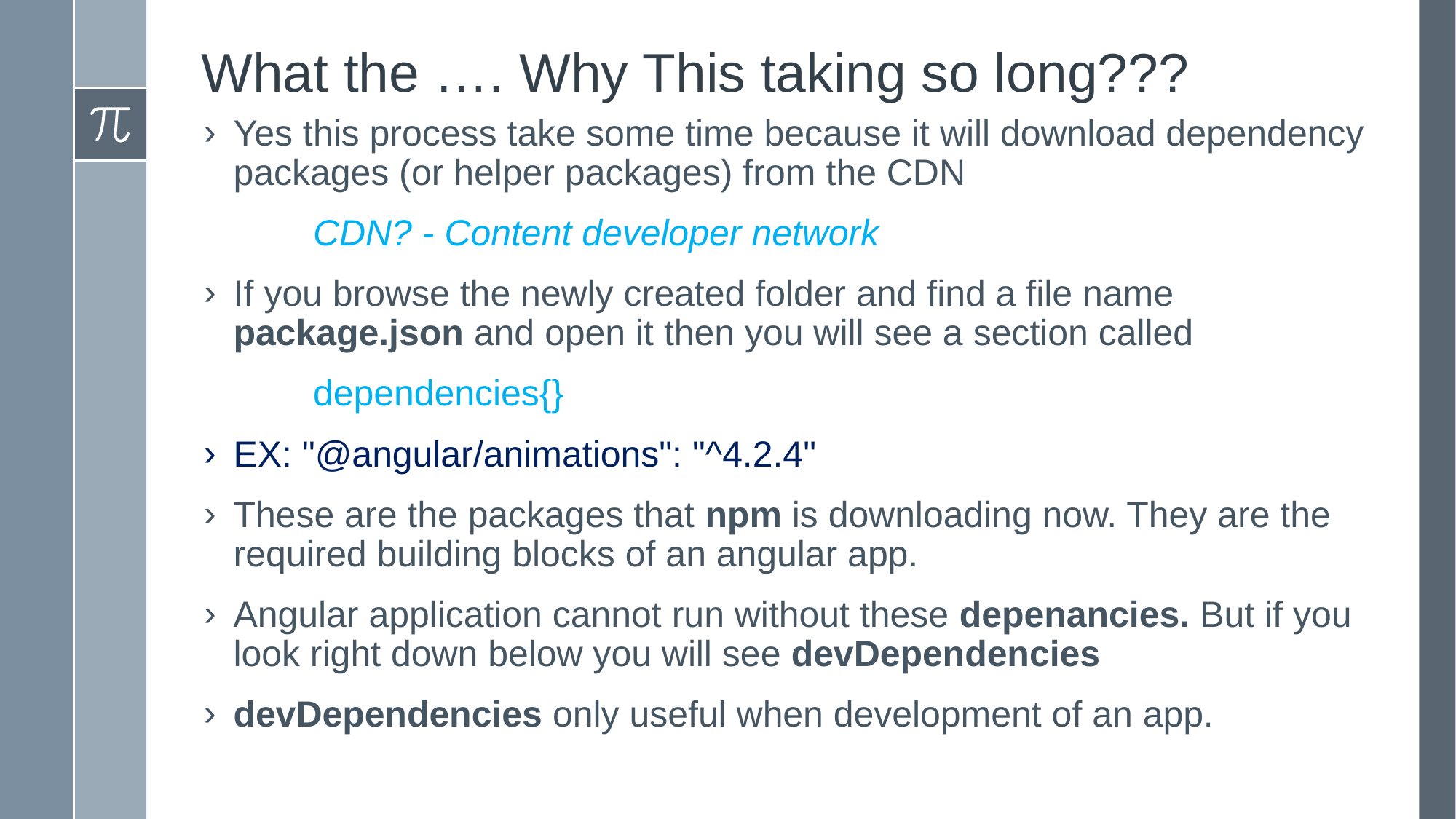

# What the …. Why This taking so long???
Yes this process take some time because it will download dependency packages (or helper packages) from the CDN
	CDN? - Content developer network
If you browse the newly created folder and find a file name package.json and open it then you will see a section called
	dependencies{}
EX: "@angular/animations": "^4.2.4"
These are the packages that npm is downloading now. They are the required building blocks of an angular app.
Angular application cannot run without these depenancies. But if you look right down below you will see devDependencies
devDependencies only useful when development of an app.